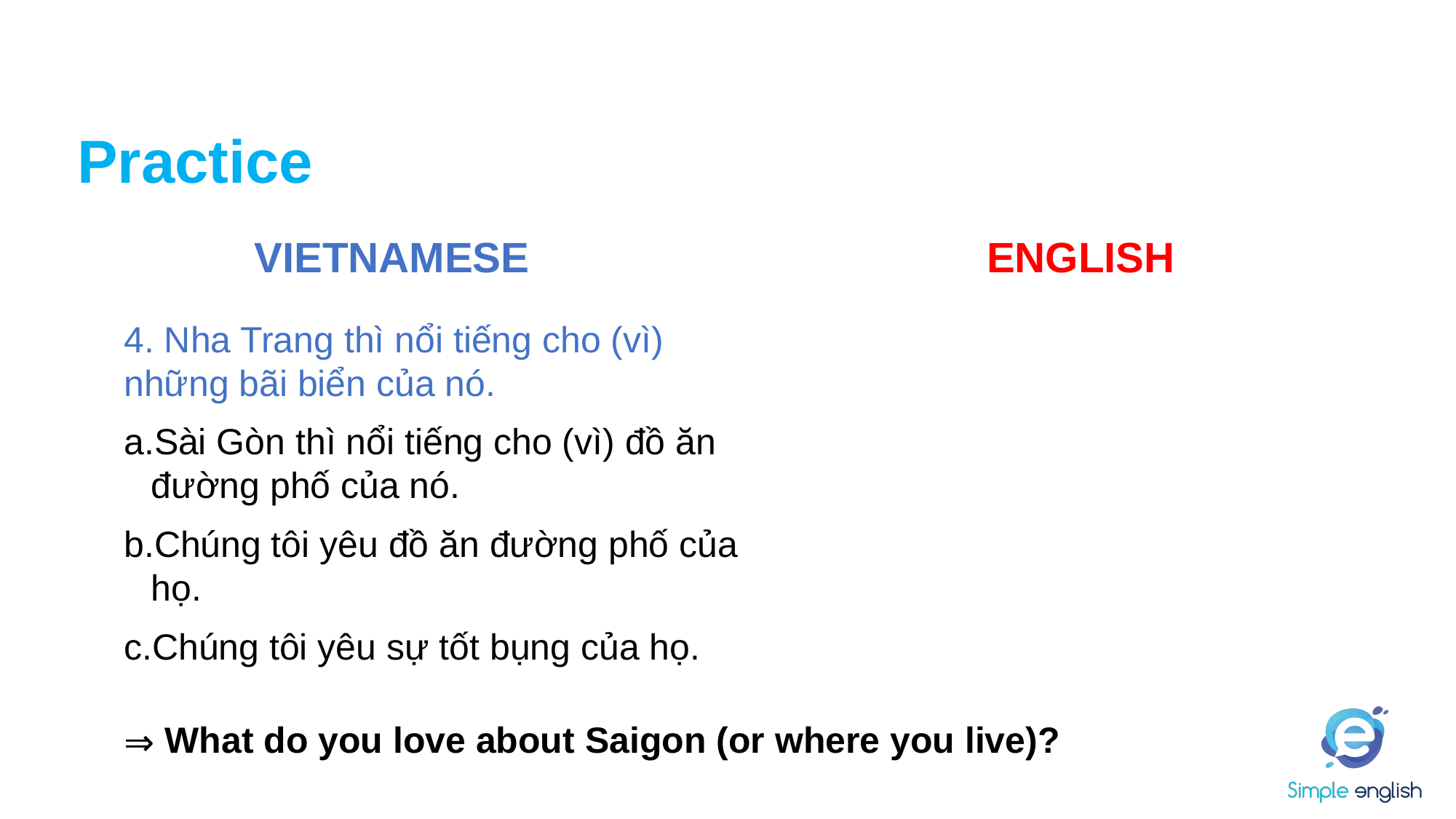

# Practice
VIETNAMESE
ENGLISH
4. Nha Trang thì nổi tiếng cho (vì) những bãi biển của nó.
Sài Gòn thì nổi tiếng cho (vì) đồ ăn đường phố của nó.
Chúng tôi yêu đồ ăn đường phố của họ.
Chúng tôi yêu sự tốt bụng của họ.

What do you love about Saigon (or where you live)?